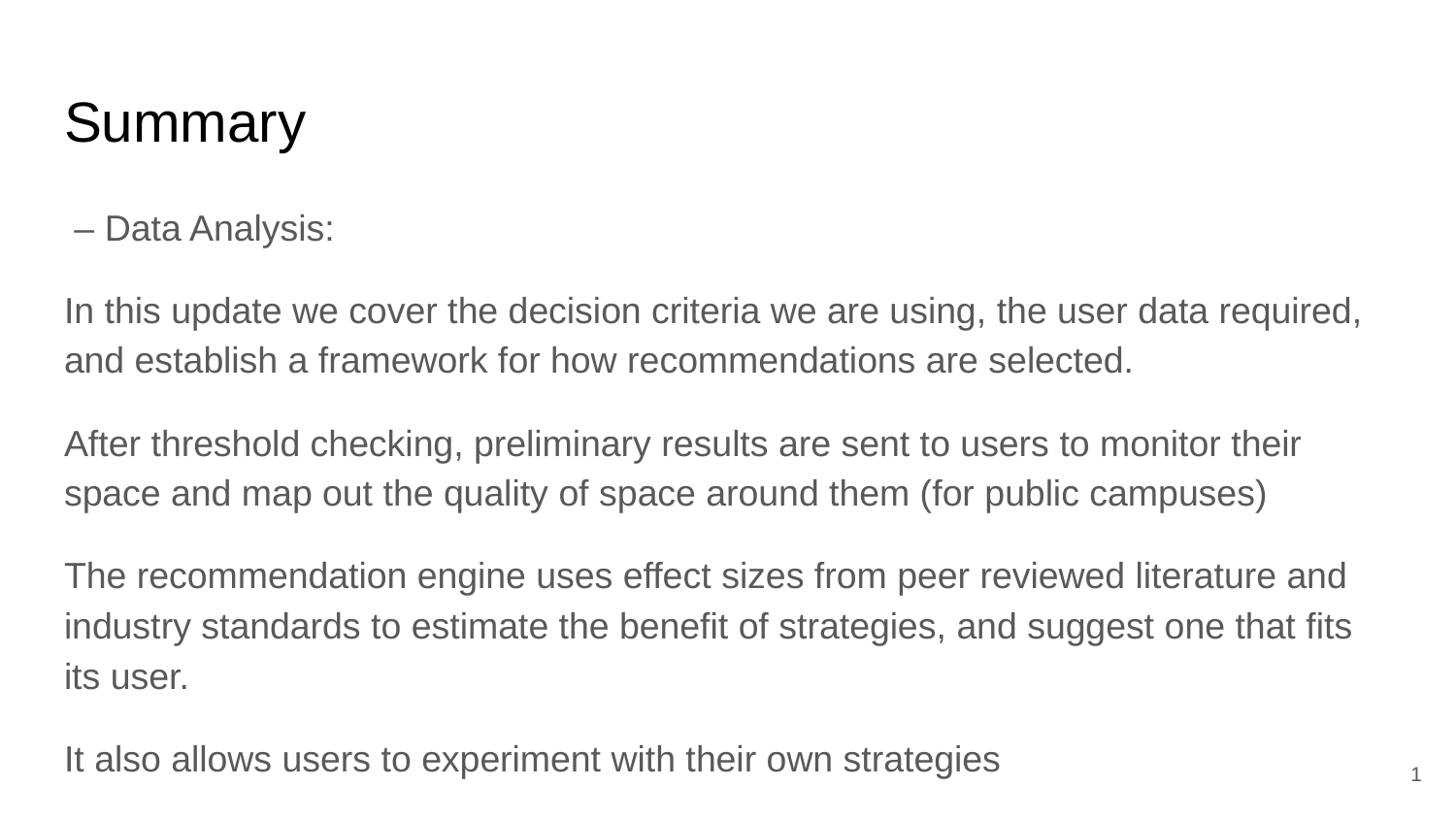

# Summary
 – Data Analysis:
In this update we cover the decision criteria we are using, the user data required, and establish a framework for how recommendations are selected.
After threshold checking, preliminary results are sent to users to monitor their space and map out the quality of space around them (for public campuses)
The recommendation engine uses effect sizes from peer reviewed literature and industry standards to estimate the benefit of strategies, and suggest one that fits its user.
It also allows users to experiment with their own strategies

1